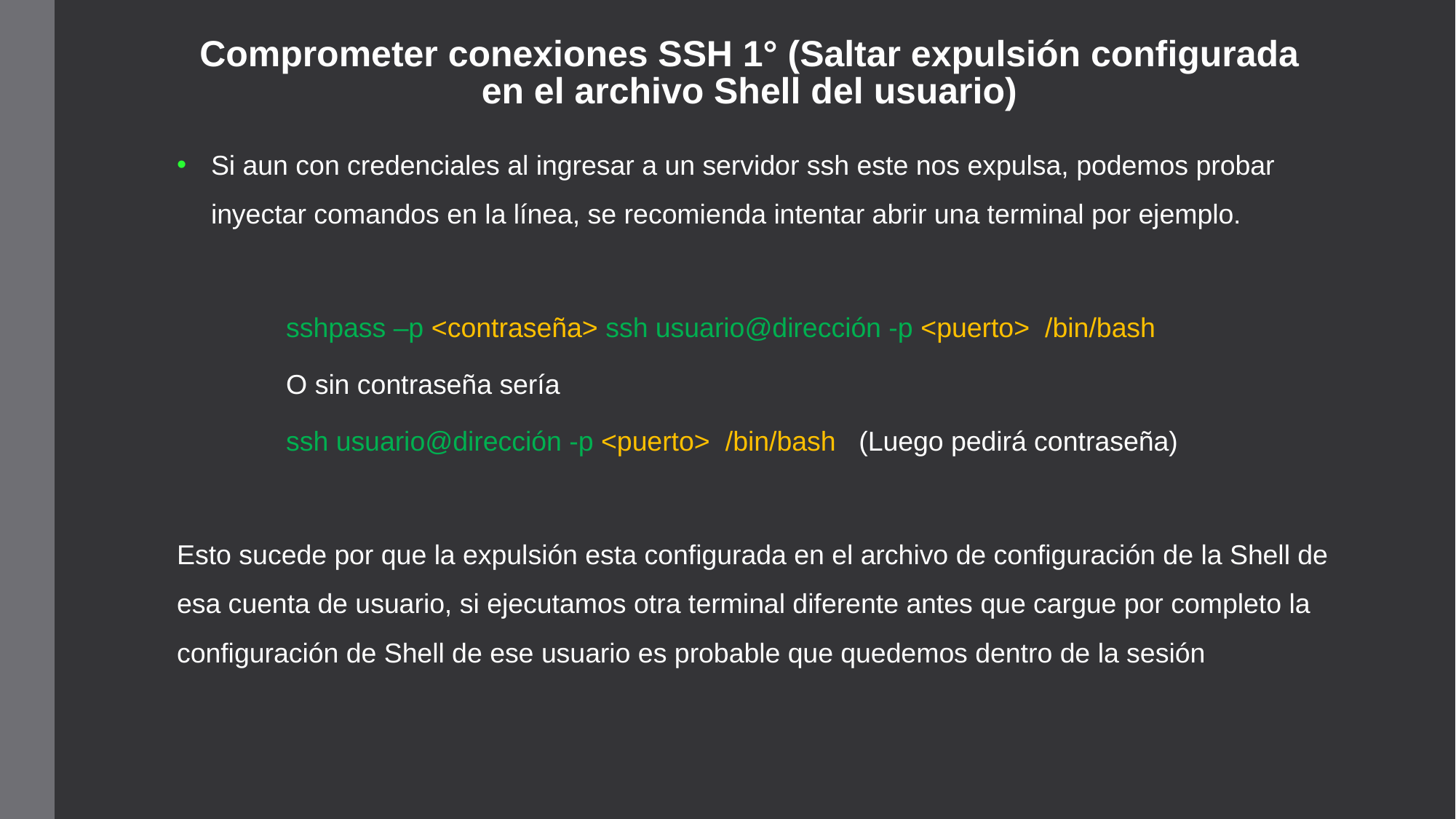

# Comprometer conexiones SSH 1° (Saltar expulsión configurada en el archivo Shell del usuario)
Si aun con credenciales al ingresar a un servidor ssh este nos expulsa, podemos probar inyectar comandos en la línea, se recomienda intentar abrir una terminal por ejemplo.

	sshpass –p <contraseña> ssh usuario@dirección -p <puerto>  /bin/bash
	O sin contraseña sería
	ssh usuario@dirección -p <puerto>  /bin/bash   (Luego pedirá contraseña)

Esto sucede por que la expulsión esta configurada en el archivo de configuración de la Shell de esa cuenta de usuario, si ejecutamos otra terminal diferente antes que cargue por completo la configuración de Shell de ese usuario es probable que quedemos dentro de la sesión